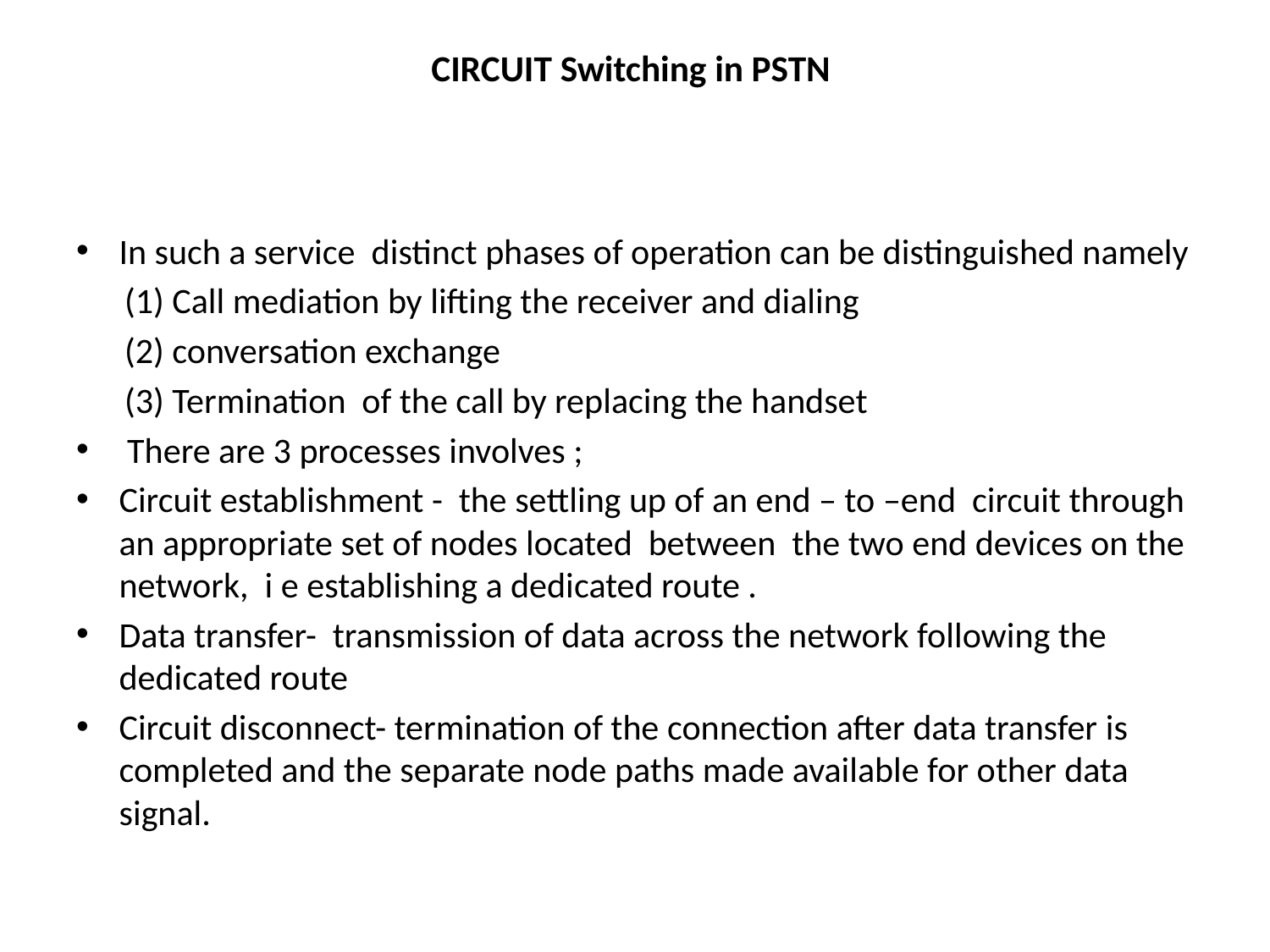

# CIRCUIT Switching in PSTN
In such a service  distinct phases of operation can be distinguished namely
      (1) Call mediation by lifting the receiver and dialing
      (2) conversation exchange
      (3) Termination  of the call by replacing the handset
 There are 3 processes involves ;
Circuit establishment -  the settling up of an end – to –end  circuit through an appropriate set of nodes located  between  the two end devices on the network,  i e establishing a dedicated route .
Data transfer-  transmission of data across the network following the dedicated route
Circuit disconnect- termination of the connection after data transfer is completed and the separate node paths made available for other data signal.